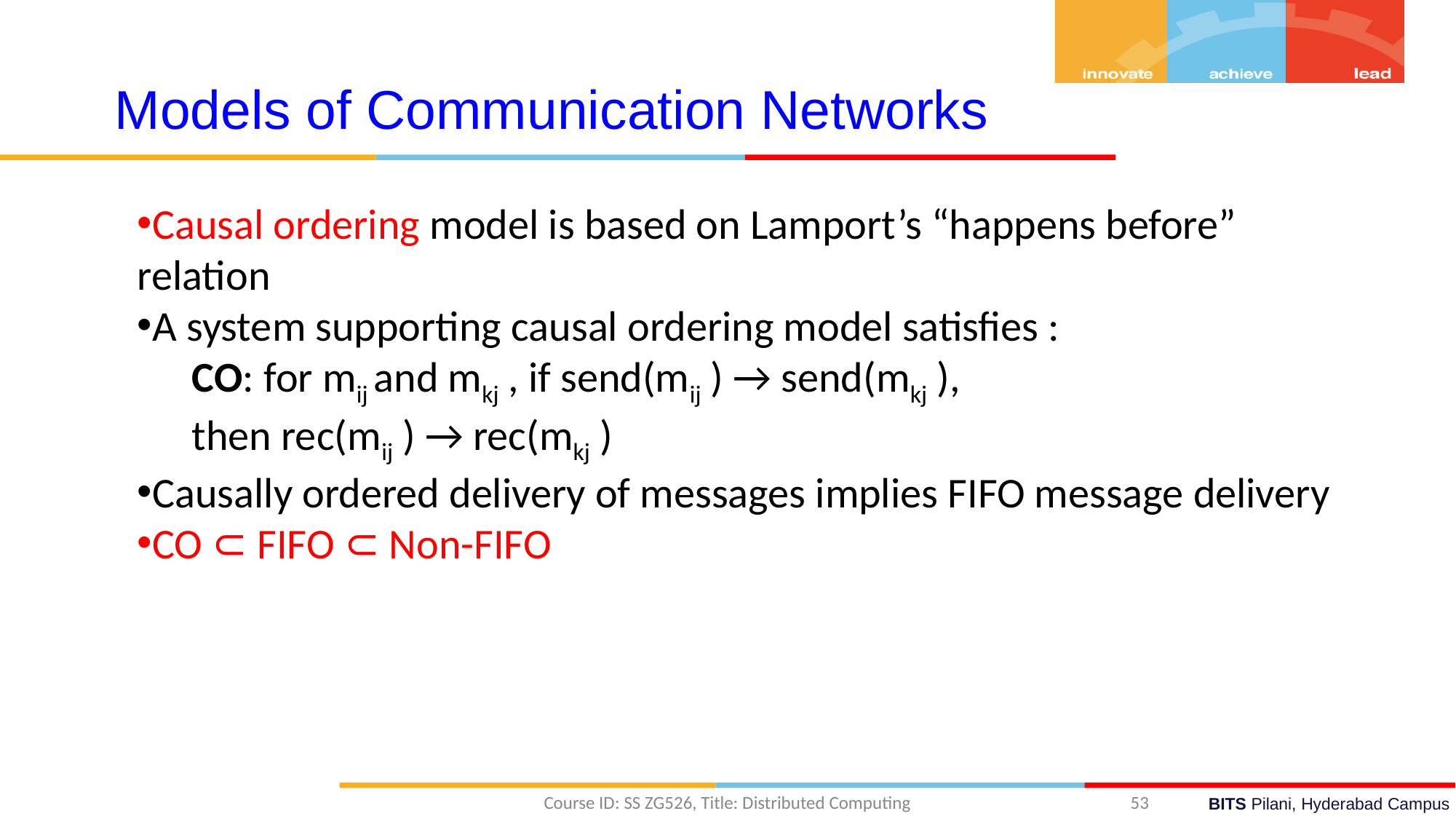

Models of Communication Networks
Causal ordering model is based on Lamport’s “happens before” relation
A system supporting causal ordering model satisfies :
CO: for mij and mkj , if send(mij ) → send(mkj ),
then rec(mij ) → rec(mkj )
Causally ordered delivery of messages implies FIFO message delivery
CO ⊂ FIFO ⊂ Non-FIFO
Course ID: SS ZG526, Title: Distributed Computing
53